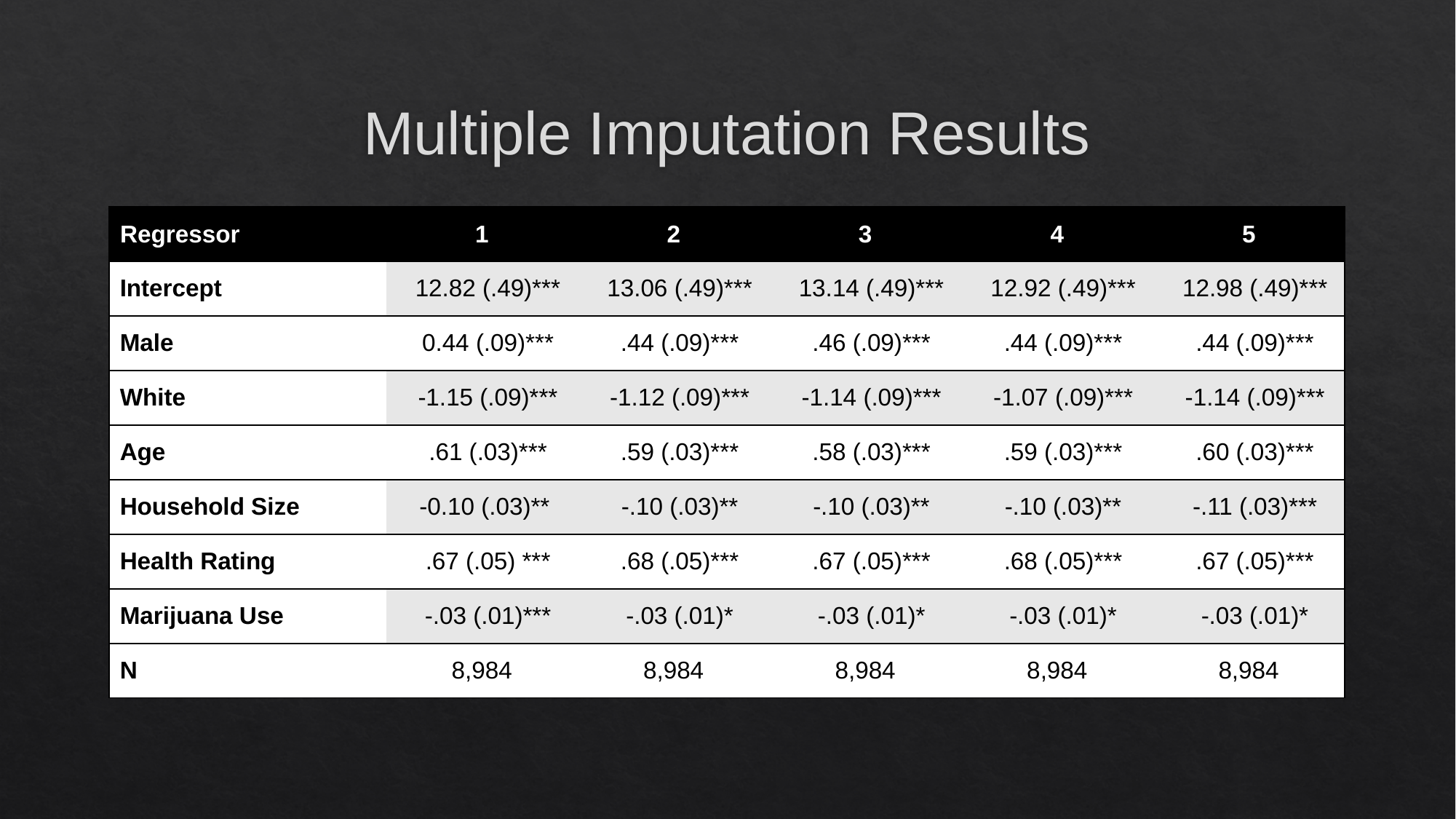

# Multiple Imputation Results
| Regressor | 1 | 2 | 3 | 4 | 5 |
| --- | --- | --- | --- | --- | --- |
| Intercept | 12.82 (.49)\*\*\* | 13.06 (.49)\*\*\* | 13.14 (.49)\*\*\* | 12.92 (.49)\*\*\* | 12.98 (.49)\*\*\* |
| Male | 0.44 (.09)\*\*\* | .44 (.09)\*\*\* | .46 (.09)\*\*\* | .44 (.09)\*\*\* | .44 (.09)\*\*\* |
| White | -1.15 (.09)\*\*\* | -1.12 (.09)\*\*\* | -1.14 (.09)\*\*\* | -1.07 (.09)\*\*\* | -1.14 (.09)\*\*\* |
| Age | .61 (.03)\*\*\* | .59 (.03)\*\*\* | .58 (.03)\*\*\* | .59 (.03)\*\*\* | .60 (.03)\*\*\* |
| Household Size | -0.10 (.03)\*\* | -.10 (.03)\*\* | -.10 (.03)\*\* | -.10 (.03)\*\* | -.11 (.03)\*\*\* |
| Health Rating | .67 (.05) \*\*\* | .68 (.05)\*\*\* | .67 (.05)\*\*\* | .68 (.05)\*\*\* | .67 (.05)\*\*\* |
| Marijuana Use | -.03 (.01)\*\*\* | -.03 (.01)\* | -.03 (.01)\* | -.03 (.01)\* | -.03 (.01)\* |
| N | 8,984 | 8,984 | 8,984 | 8,984 | 8,984 |